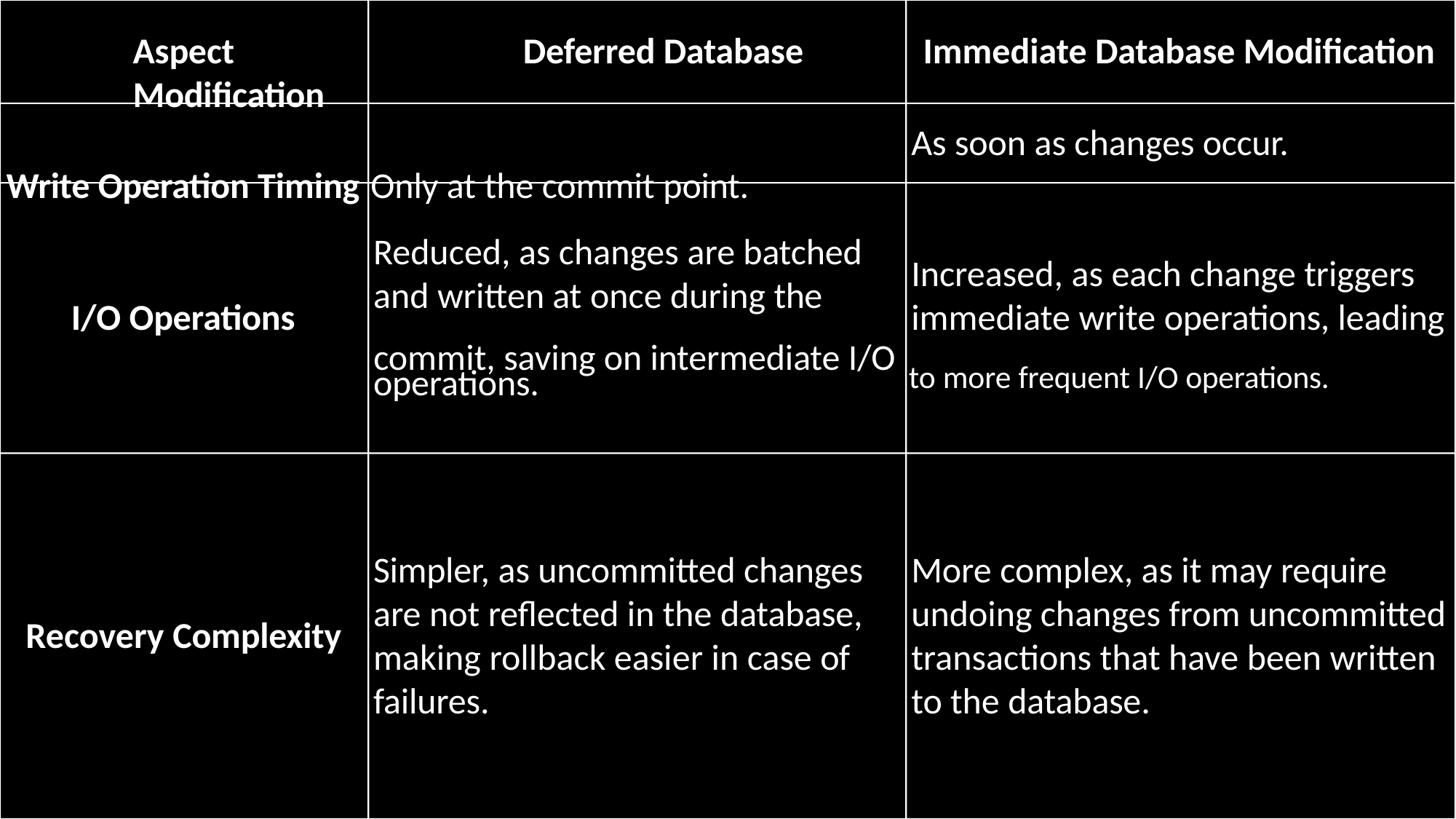

Aspect	Deferred Database Modification

Write Operation Timing Only at the commit point.
Immediate Database Modification
As soon as changes occur.
Reduced, as changes are batched
and written at once during the
Increased, as each change triggers
I/O Operations
immediate write operations, leading
commit, saving on intermediate I/O to more frequent I/O operations.
operations.
Simpler, as uncommitted changes are not reflected in the database, making rollback easier in case of failures.
More complex, as it may require undoing changes from uncommitted transactions that have been written to the database.
Recovery Complexity